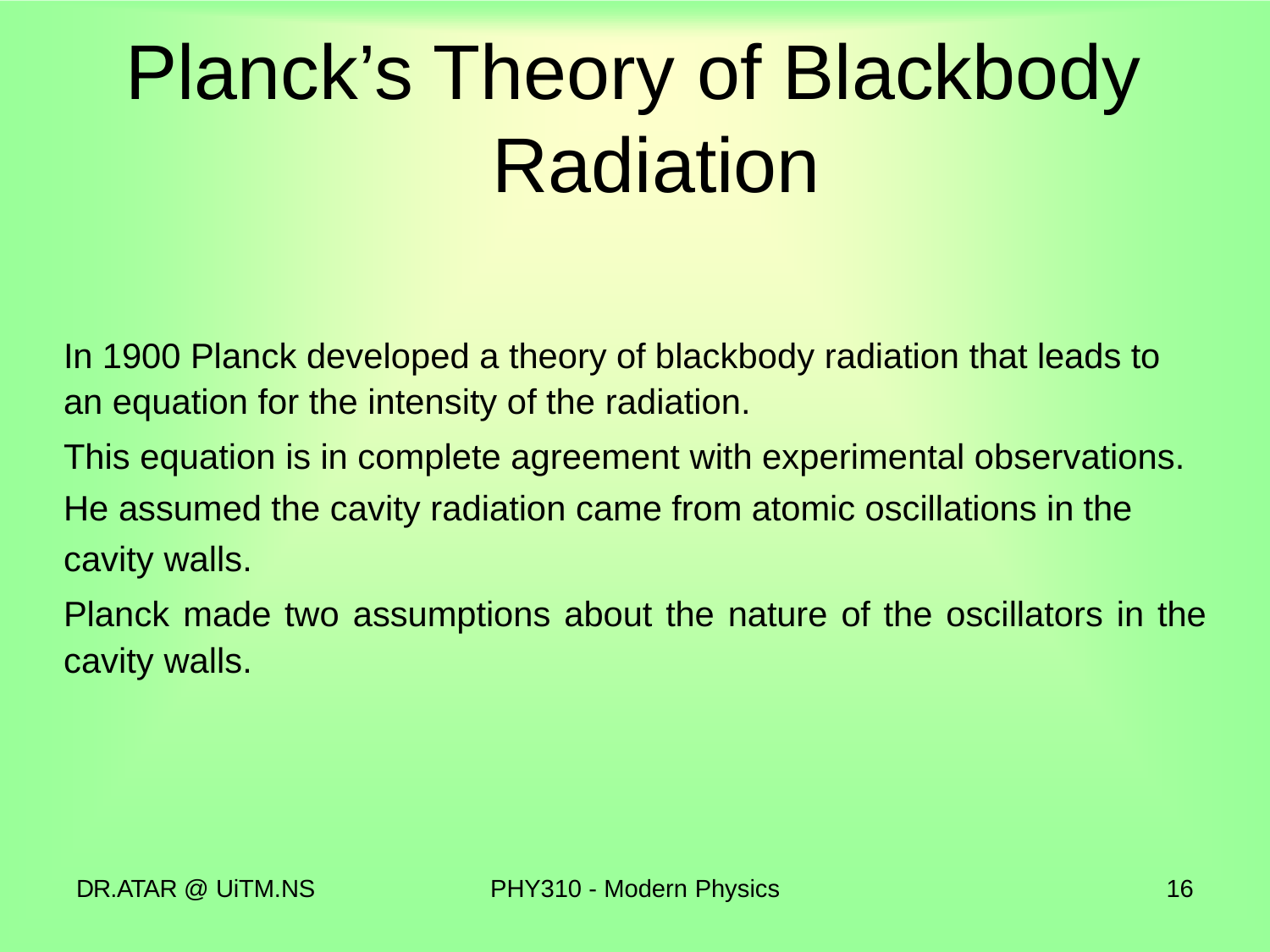

# Planck’s Theory of Blackbody  Radiation
In 1900 Planck developed a theory of blackbody radiation that leads to  an equation for the intensity of the radiation.
This equation is in complete agreement with experimental observations.  He assumed the cavity radiation came from atomic oscillations in the  cavity walls.
Planck made two assumptions about the nature of the oscillators in the
cavity walls.
DR.ATAR @ UiTM.NS
PHY310 - Modern Physics
16